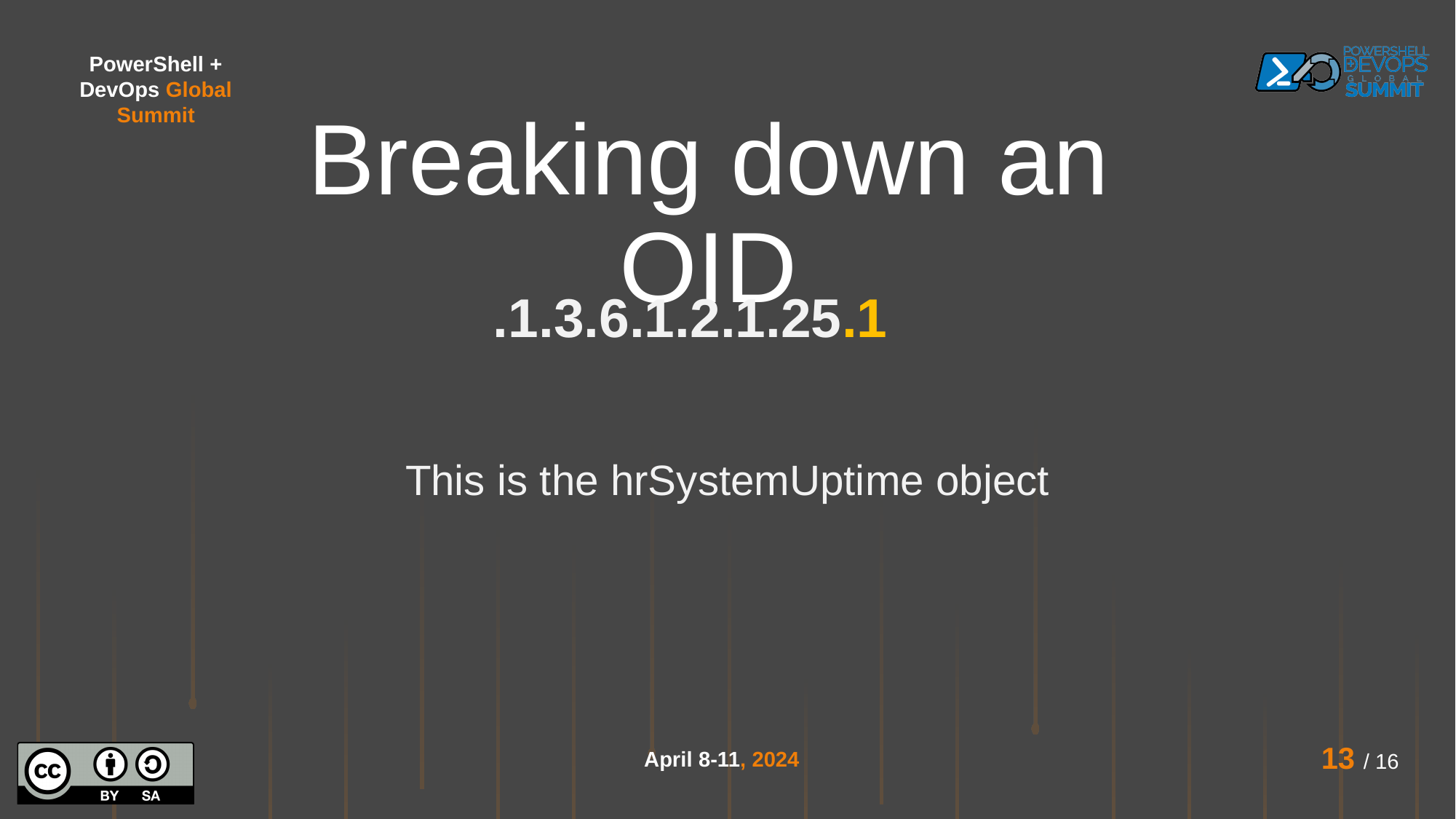

# Breaking down an OID
.1.3.6.1.2.1.25.1
This is the hrSystemUptime object